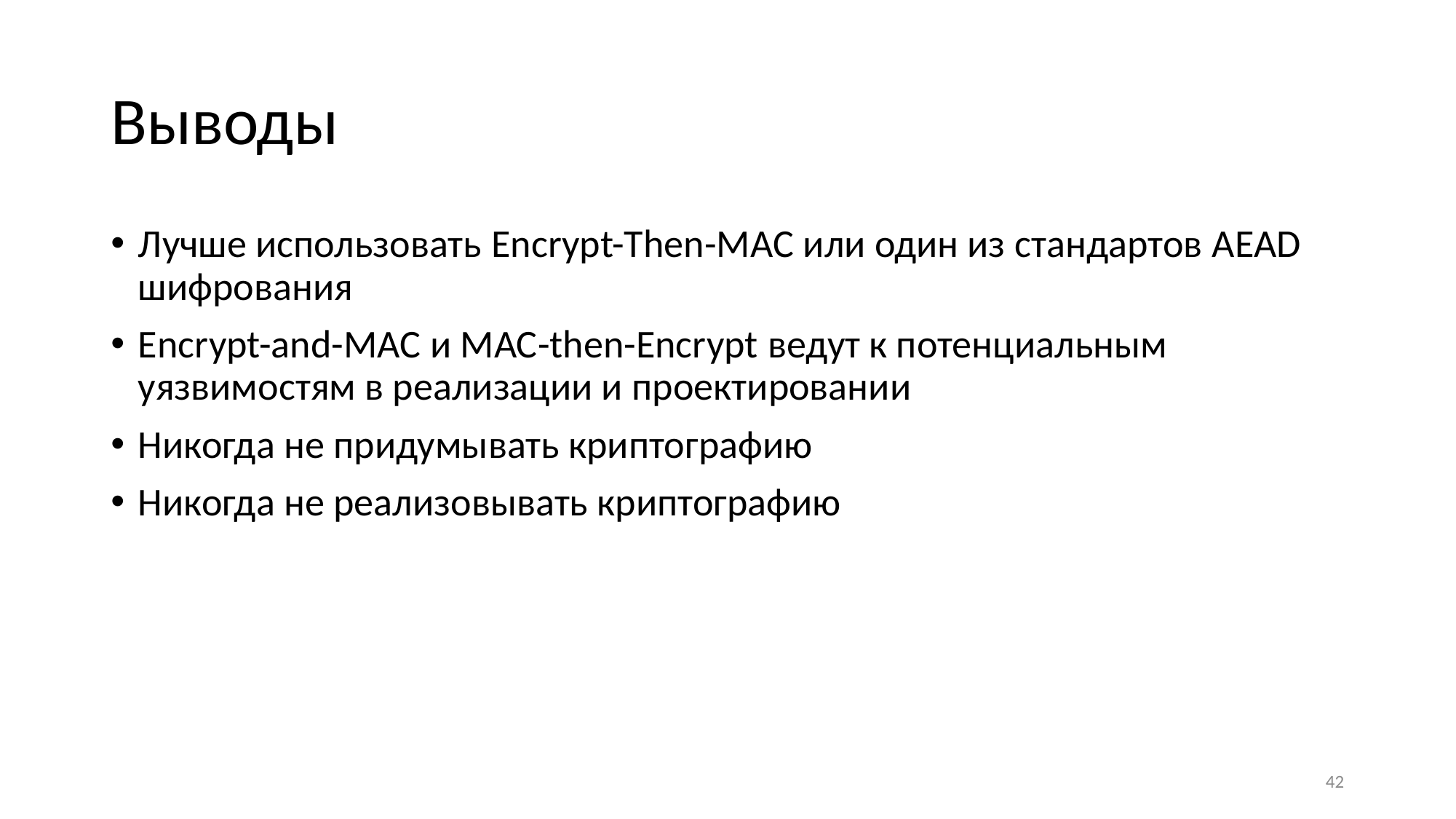

# Выводы
Лучше использовать Encrypt-Then-MAC или один из стандартов AEAD шифрования
Encrypt-and-MAC и MAC-then-Encrypt ведут к потенциальным уязвимостям в реализации и проектировании
Никогда не придумывать криптографию
Никогда не реализовывать криптографию
42